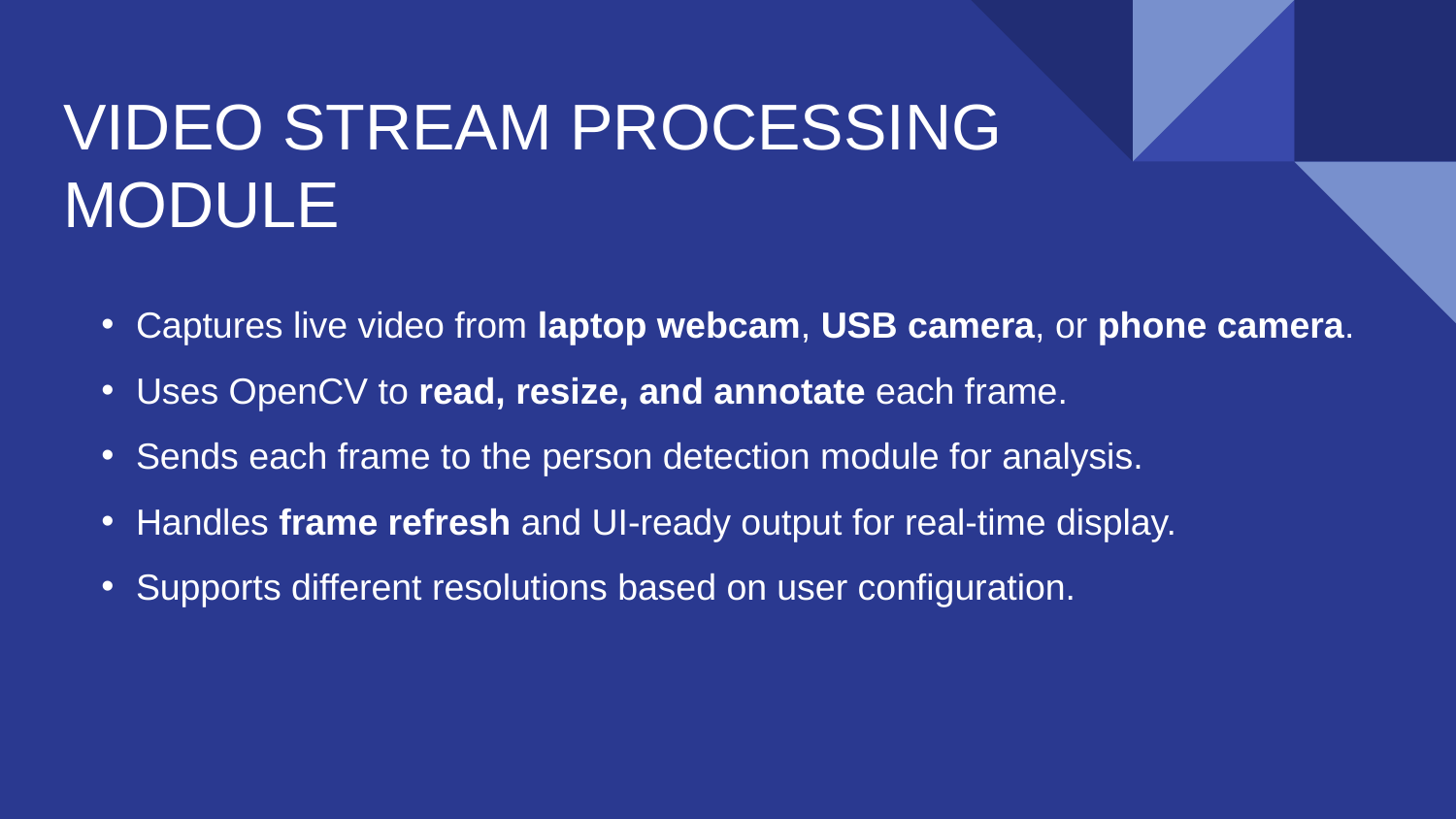

VIDEO STREAM PROCESSING MODULE
Captures live video from laptop webcam, USB camera, or phone camera.
Uses OpenCV to read, resize, and annotate each frame.
Sends each frame to the person detection module for analysis.
Handles frame refresh and UI-ready output for real-time display.
Supports different resolutions based on user configuration.